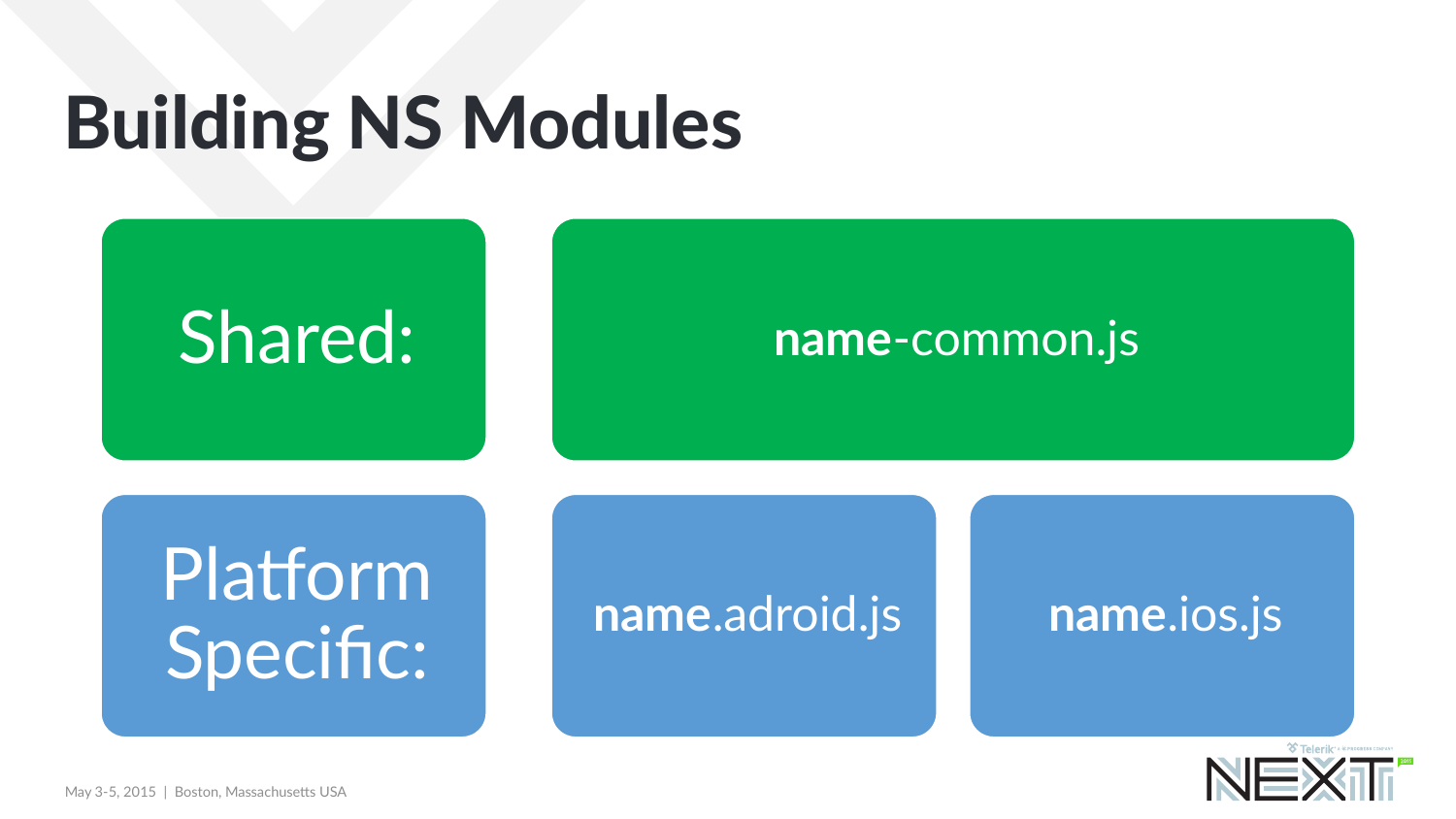

# Building NS Modules
Shared:
Platform Specific:
name-common.js
name.adroid.js
name.ios.js